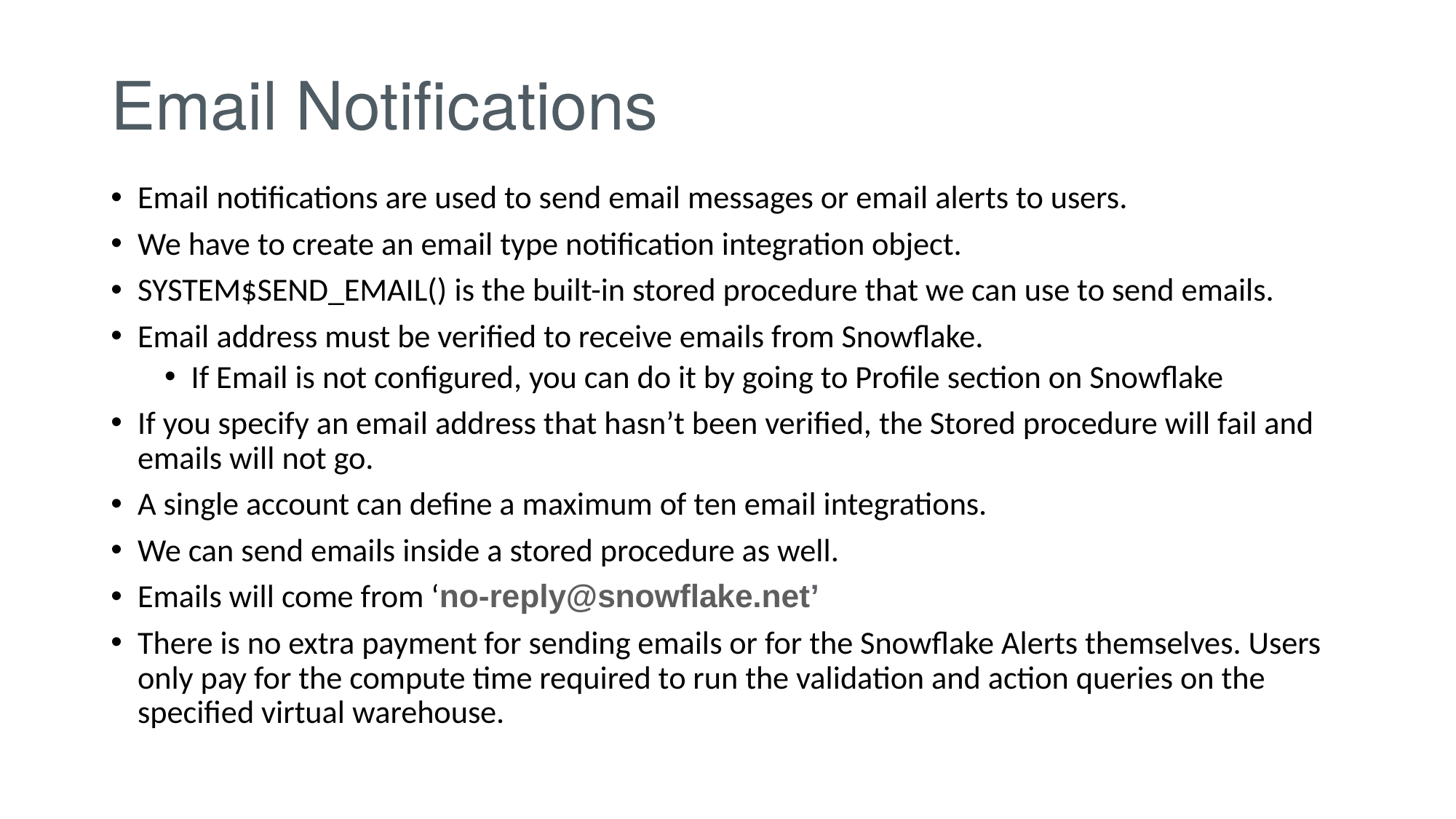

# Email Notifications
Email notifications are used to send email messages or email alerts to users.
We have to create an email type notification integration object.
SYSTEM$SEND_EMAIL() is the built-in stored procedure that we can use to send emails.
Email address must be verified to receive emails from Snowflake.
If Email is not configured, you can do it by going to Profile section on Snowflake
If you specify an email address that hasn’t been verified, the Stored procedure will fail and emails will not go.
A single account can define a maximum of ten email integrations.
We can send emails inside a stored procedure as well.
Emails will come from ‘no-reply@snowflake.net’
There is no extra payment for sending emails or for the Snowflake Alerts themselves. Users only pay for the compute time required to run the validation and action queries on the specified virtual warehouse.